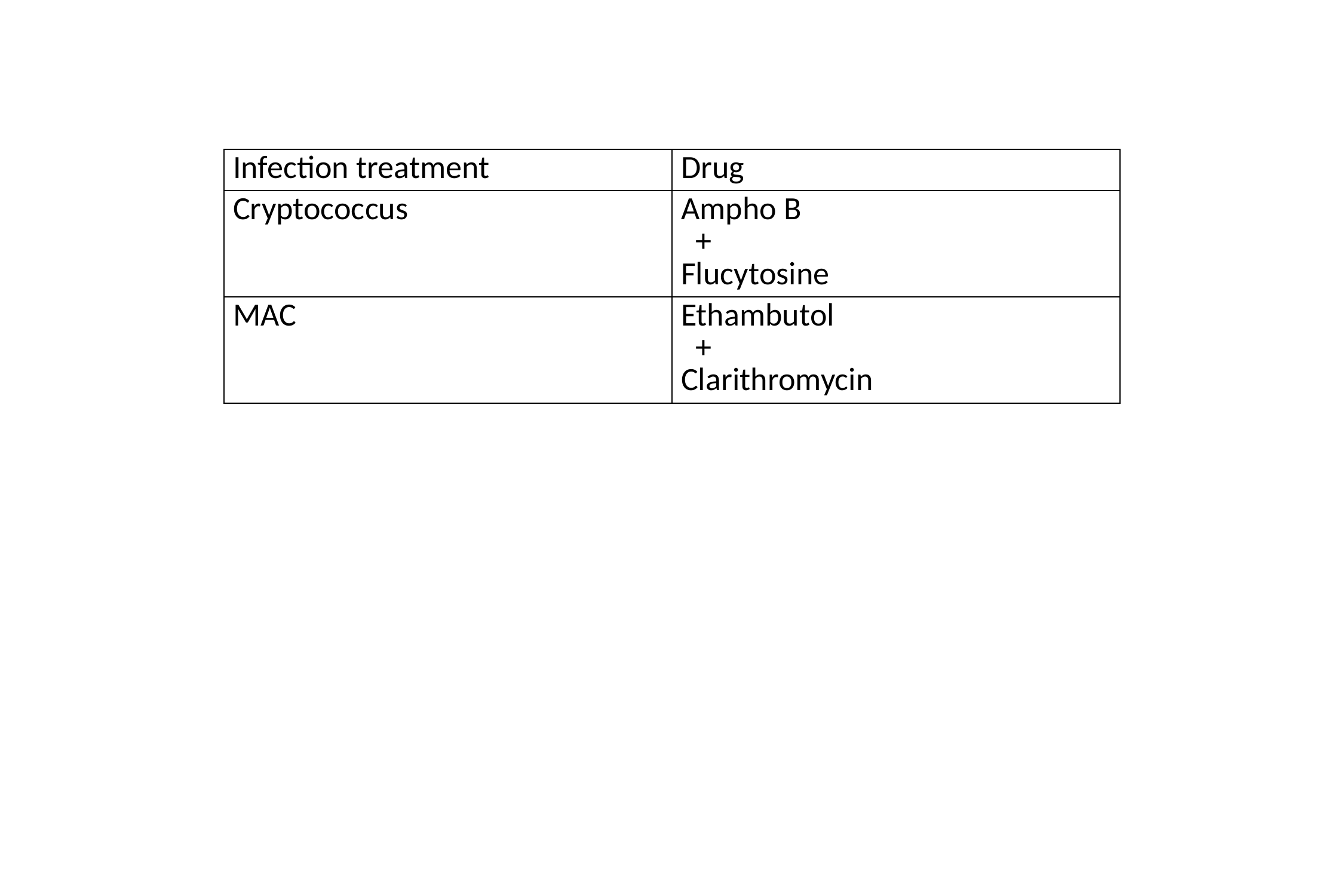

| Infection treatment | Drug |
| --- | --- |
| Cryptococcus | Ampho B + Flucytosine |
| MAC | Ethambutol + Clarithromycin |